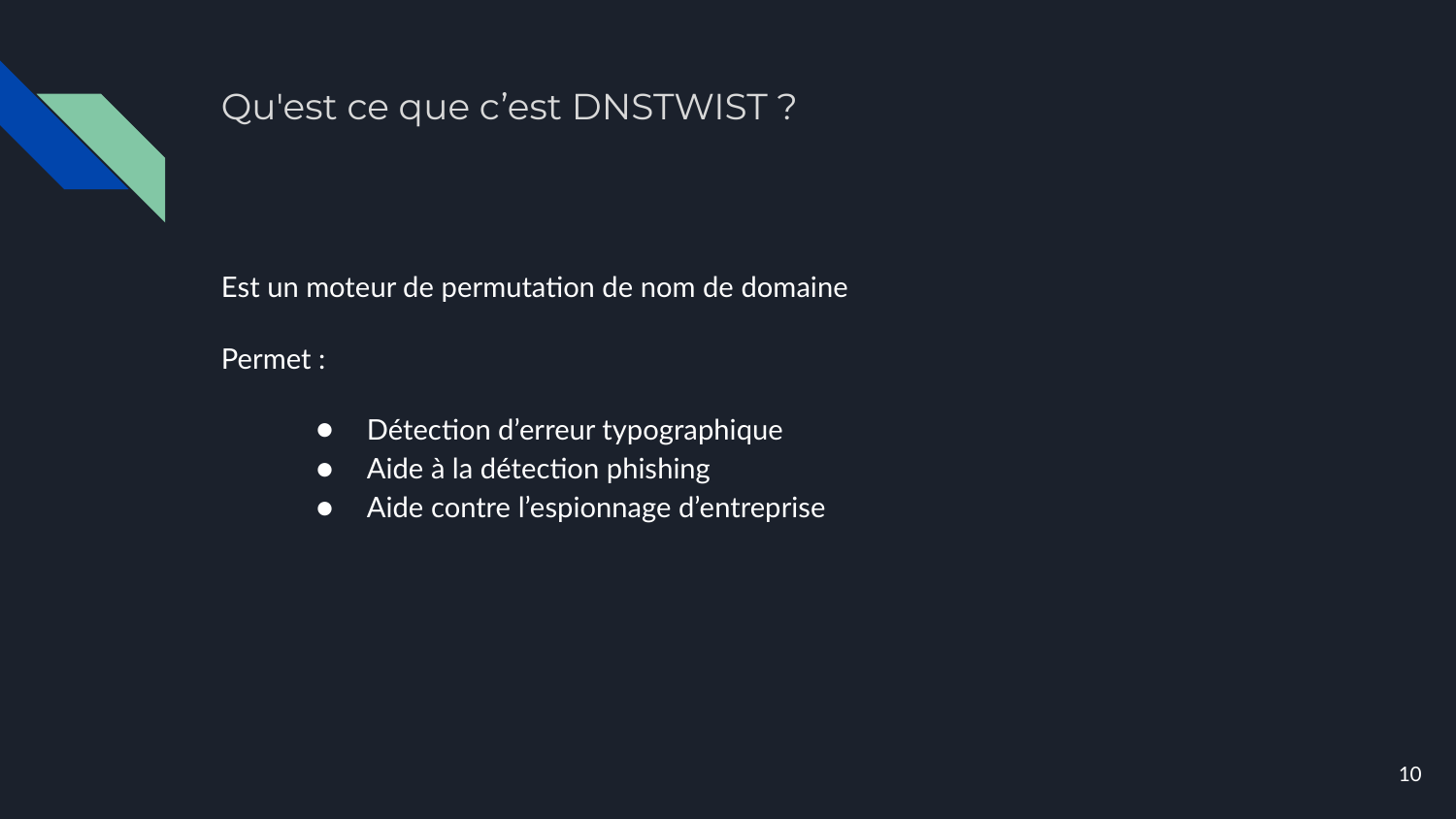

# Qu'est ce que c’est DNSTWIST ?

Est un moteur de permutation de nom de domaine
Permet :
Détection d’erreur typographique
Aide à la détection phishing
Aide contre l’espionnage d’entreprise
10